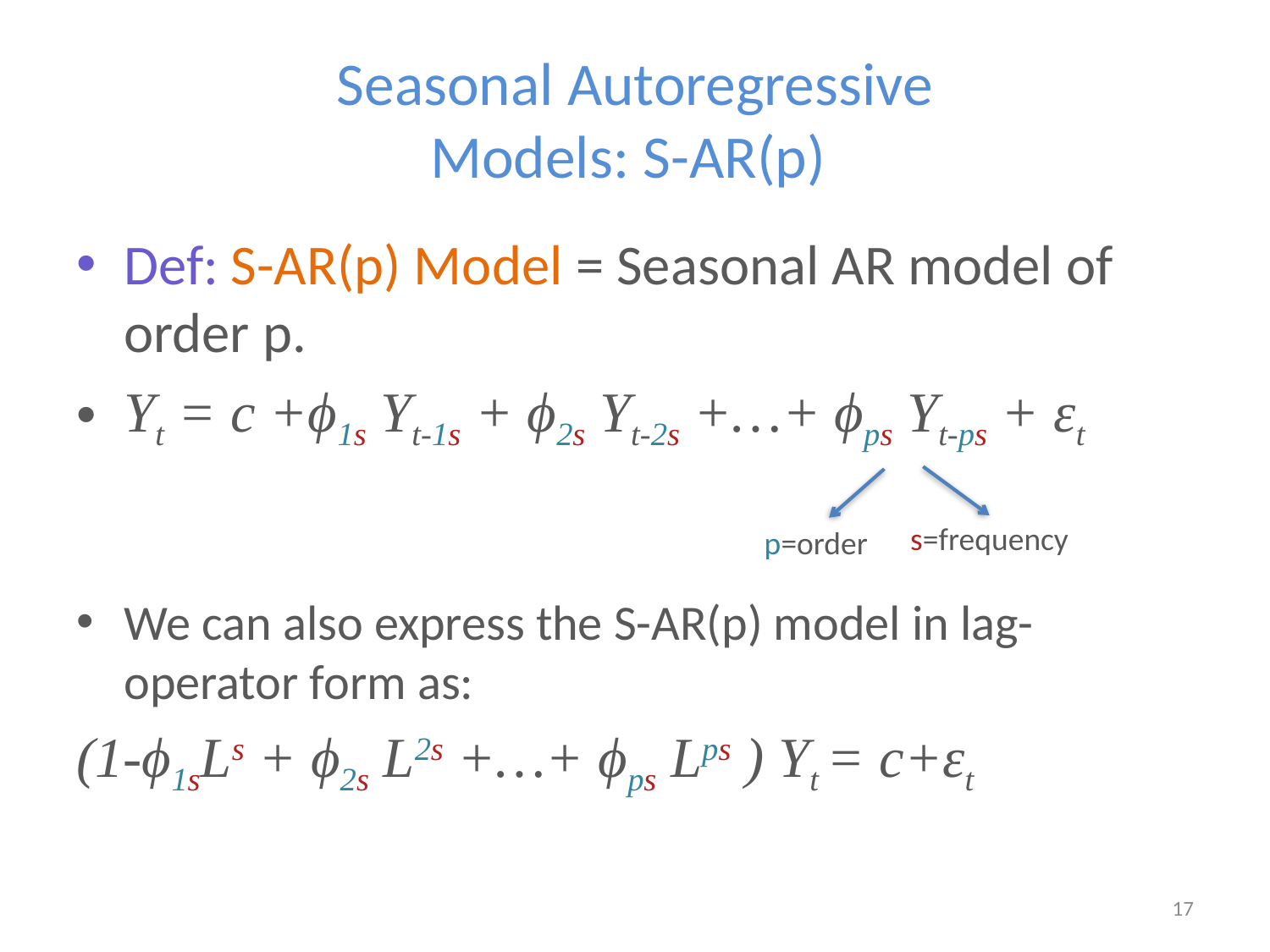

# Seasonal Autoregressive Models: S-AR(p)
Def: S-AR(p) Model = Seasonal AR model of order p.
Yt = c +ϕ1s Yt-1s + ϕ2s Yt-2s +…+ ϕps Yt-ps + εt

We can also express the S-AR(p) model in lag-operator form as:
(1-ϕ1sLs + ϕ2s L2s +…+ ϕps Lps ) Yt = c+εt
 s=frequency
 p=order
17